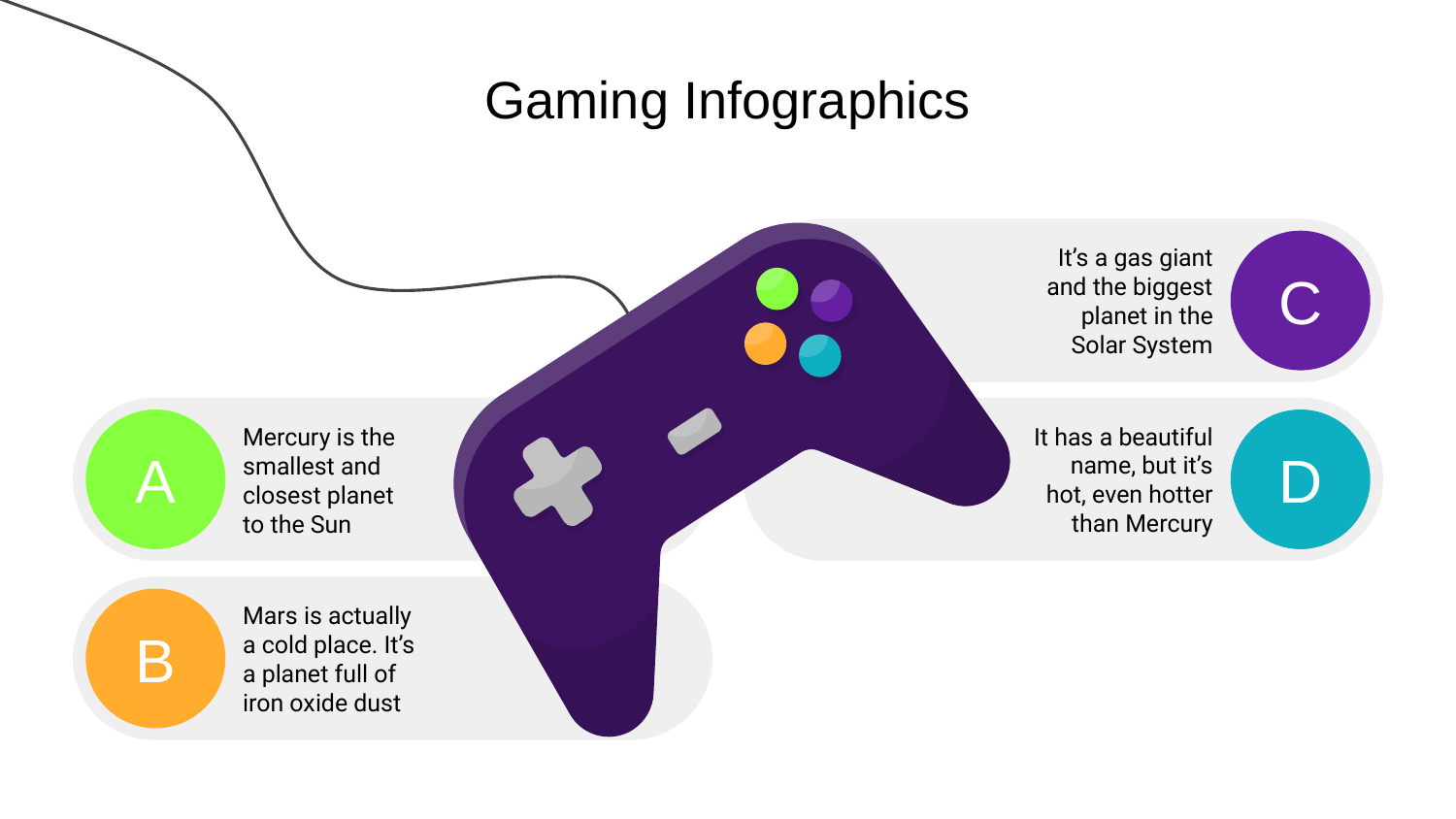

# Gaming Infographics

C
It’s a gas giant and the biggest planet in the Solar System

A
Mercury is the smallest and closest planet
to the Sun

D
It has a beautiful name, but it’s hot, even hotter than Mercury

B
Mars is actually a cold place. It’s a planet full of iron oxide dust